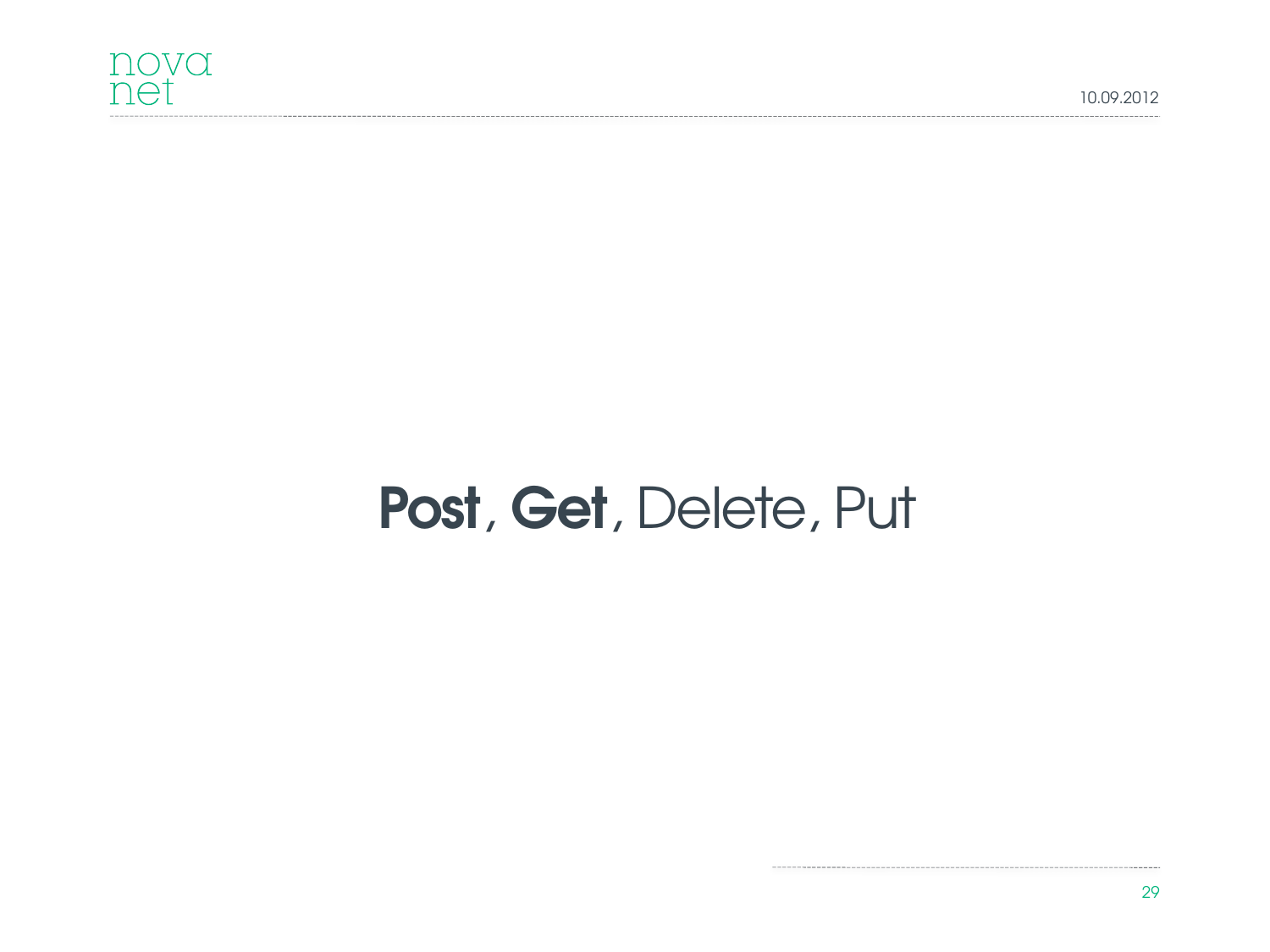

10.09.2012
# Post, Get, Delete, Put

29